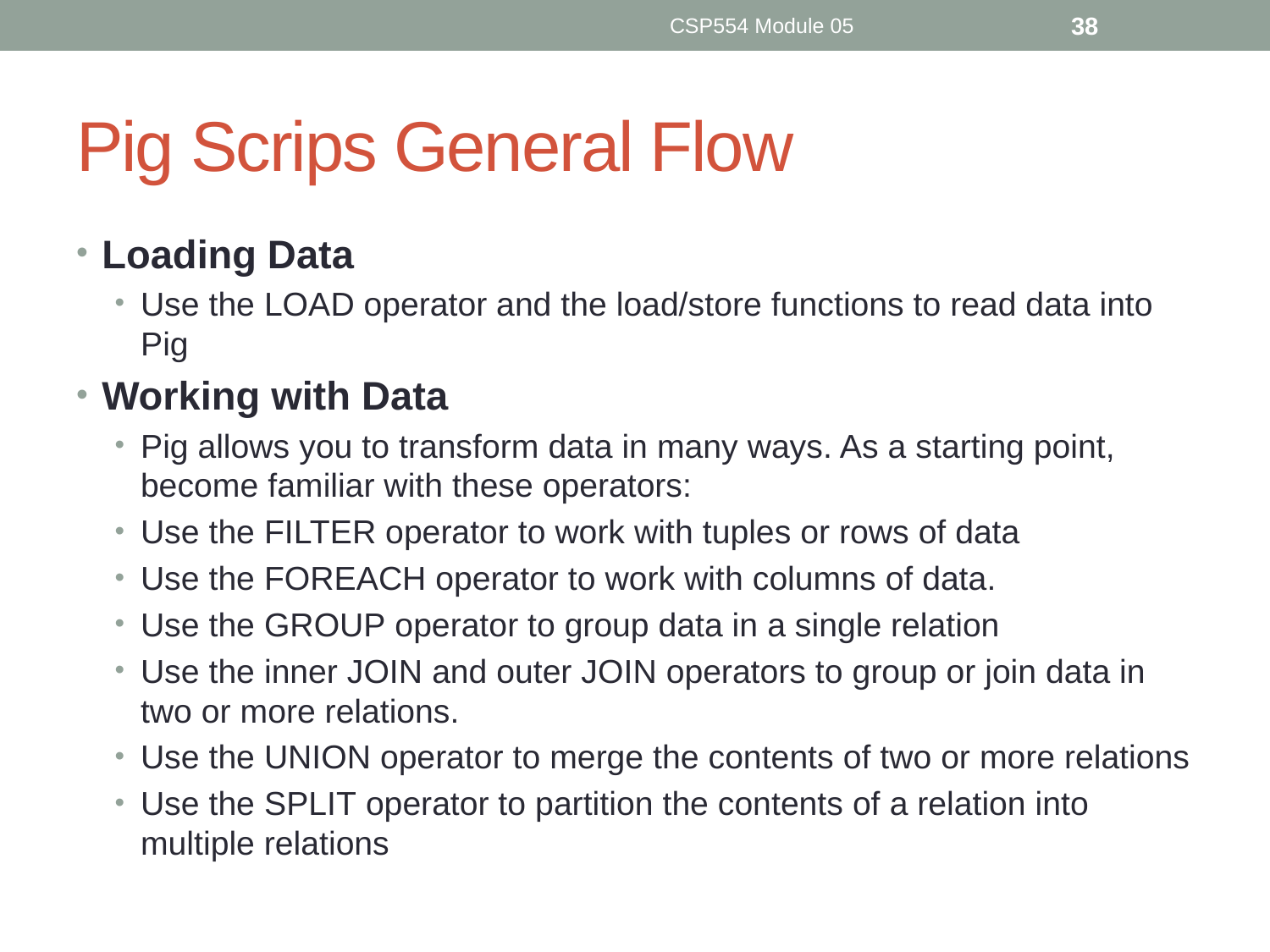

CSP554 Module 05
38
# Pig Scrips General Flow
Loading Data
Use the LOAD operator and the load/store functions to read data into Pig
Working with Data
Pig allows you to transform data in many ways. As a starting point, become familiar with these operators:
Use the FILTER operator to work with tuples or rows of data
Use the FOREACH operator to work with columns of data.
Use the GROUP operator to group data in a single relation
Use the inner JOIN and outer JOIN operators to group or join data in two or more relations.
Use the UNION operator to merge the contents of two or more relations
Use the SPLIT operator to partition the contents of a relation into multiple relations